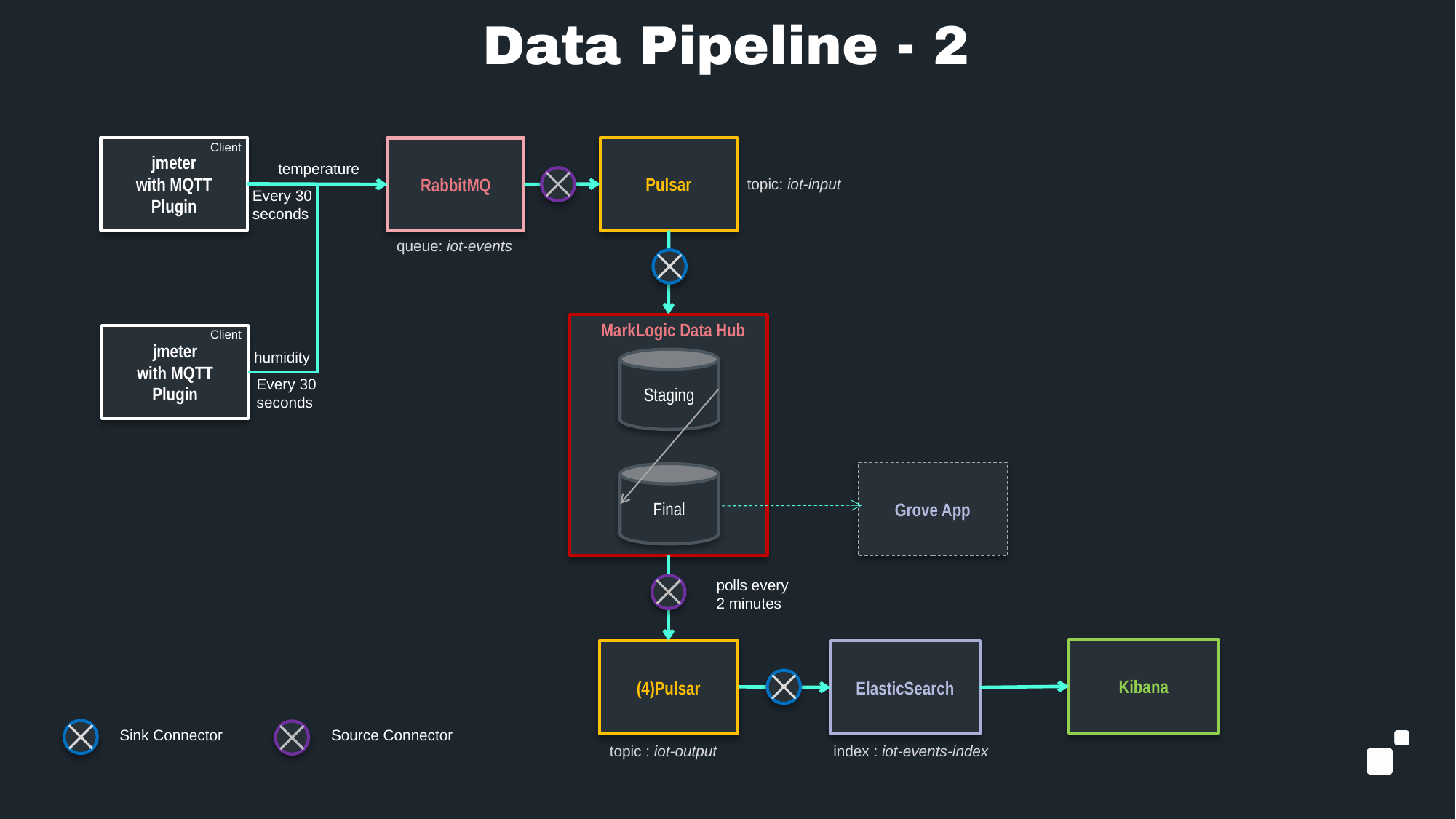

# Data Pipeline - 2
jmeter
with MQTT Plugin
Pulsar
RabbitMQ
Client
temperature

topic: iot-input
Every 30 seconds
queue: iot-events

MarkLogic Data Hub
jmeter
with MQTT Plugin
Client
humidity
Staging
Every 30 seconds
Grove App
Final

polls every 2 minutes
Kibana
ElasticSearch
(4)Pulsar

Sink Connector
Source Connector
topic : iot-output
index : iot-events-index